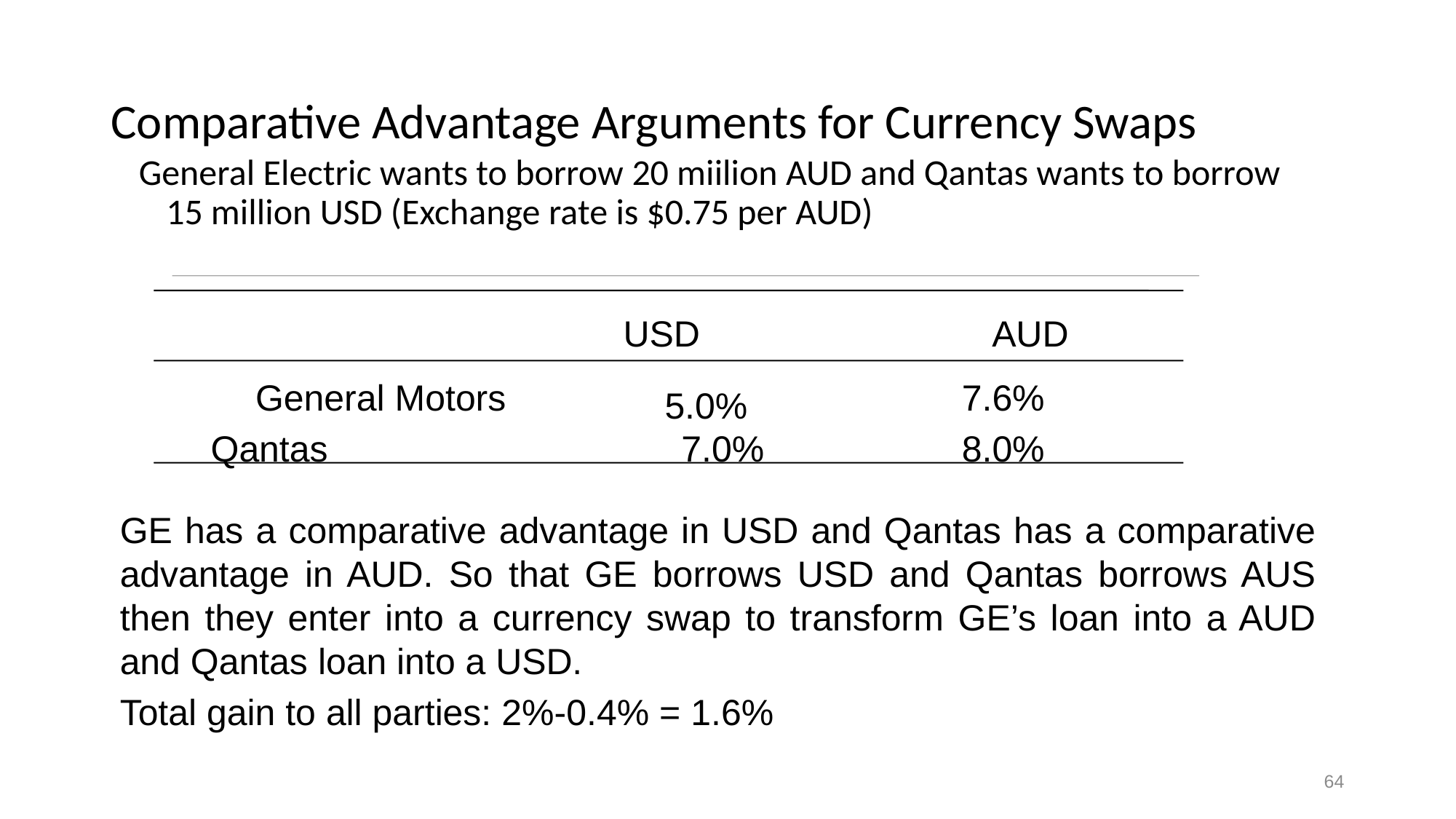

# Comparative Advantage Arguments for Currency Swaps
General Electric wants to borrow 20 miilion AUD and Qantas wants to borrow 15 million USD (Exchange rate is $0.75 per AUD)

USD
AUD

General Motors
7.6%
   5.0%
Qantas
   7.0%
8.0%

GE has a comparative advantage in USD and Qantas has a comparative advantage in AUD. So that GE borrows USD and Qantas borrows AUS then they enter into a currency swap to transform GE’s loan into a AUD and Qantas loan into a USD.
Total gain to all parties: 2%-0.4% = 1.6%
64